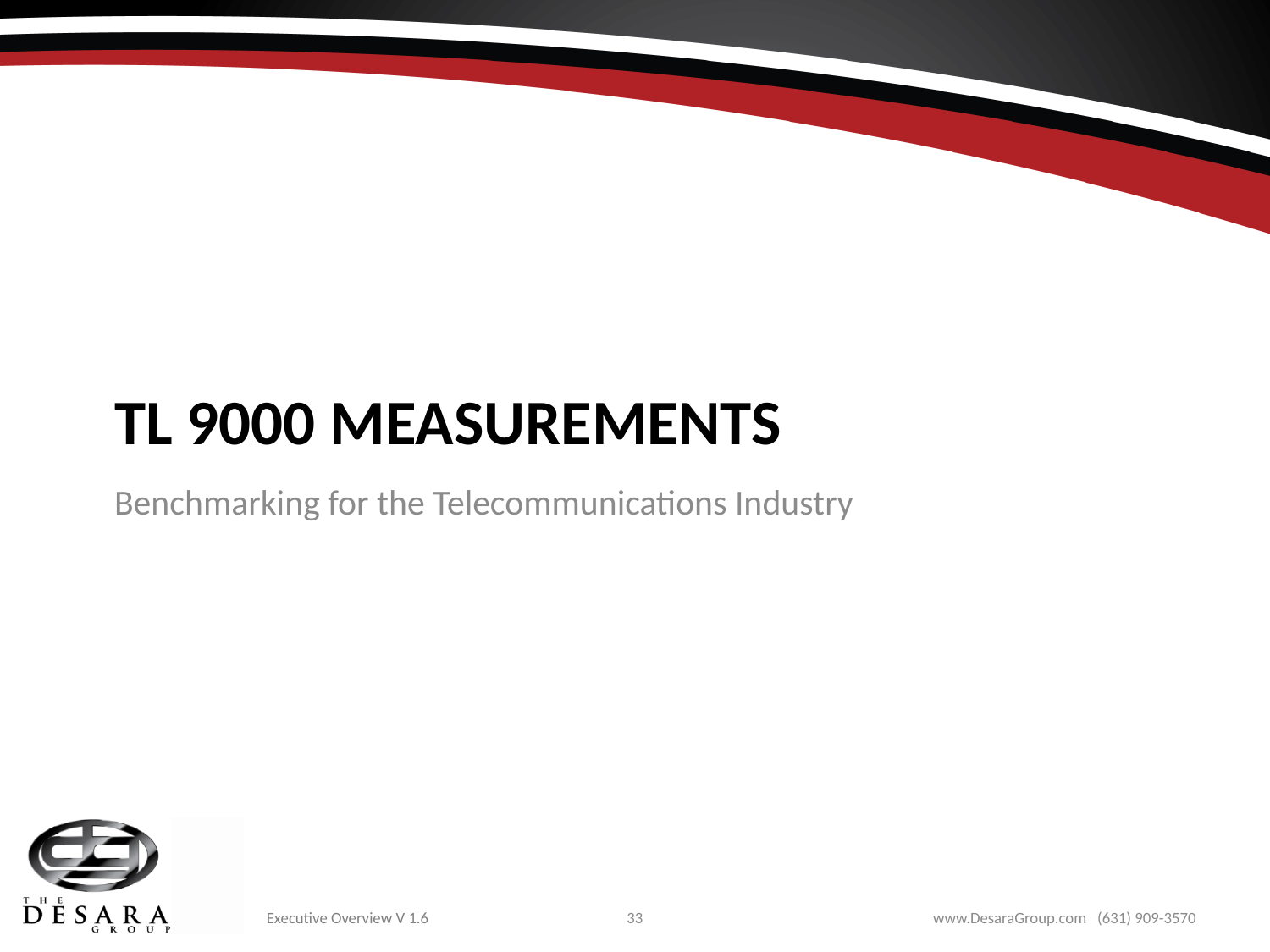

# TL 9000 Measurements
Benchmarking for the Telecommunications Industry
33
www.DesaraGroup.com   (631) 909-3570